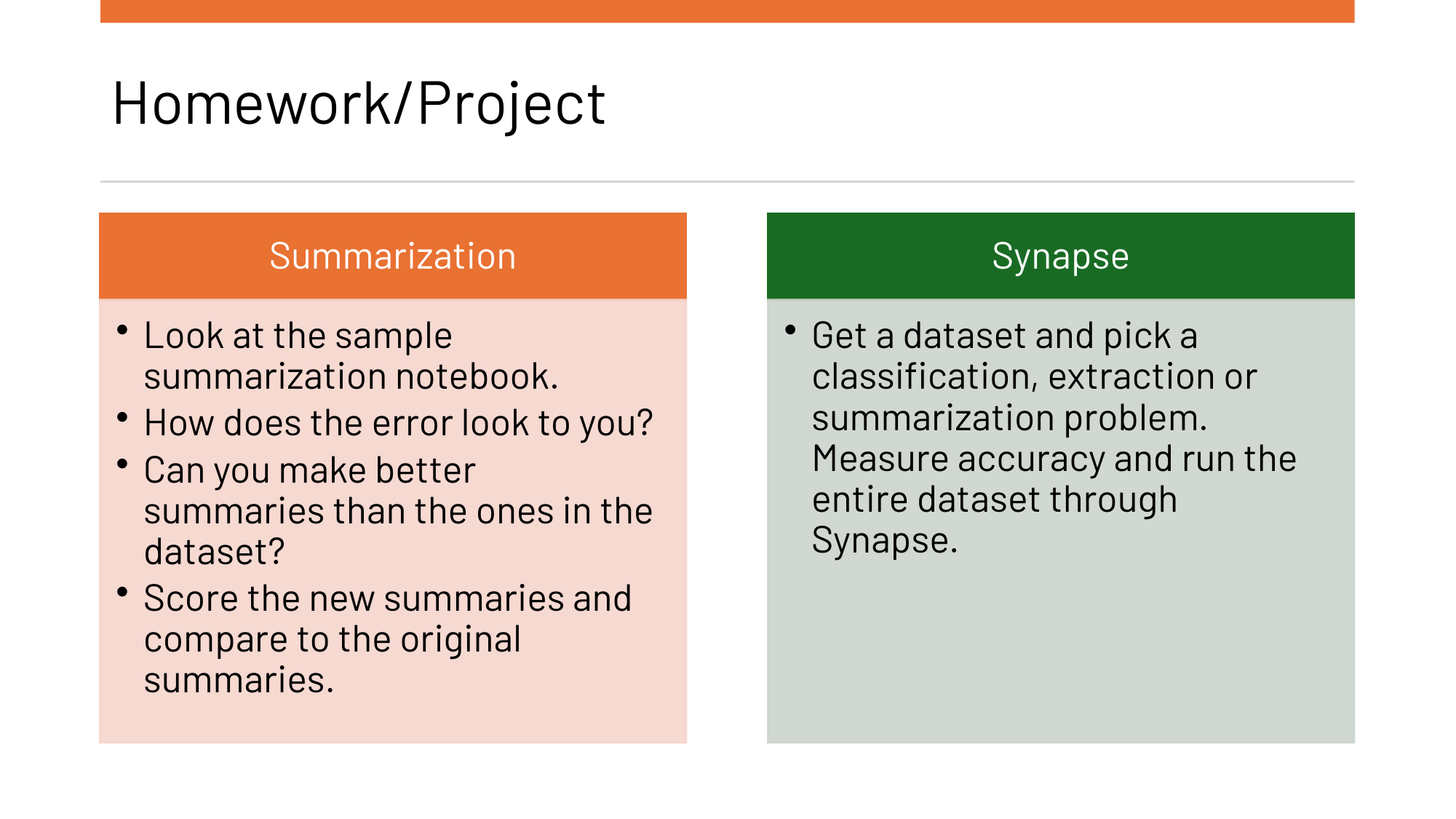

# Homework/Project

Summarization
Look at the sample summarization notebook.
How does the error look to you?
Can you make better summaries than the ones in the dataset?
Score the new summaries and compare to the original summaries.
Synapse
Get a dataset and pick a classification, extraction or summarization problem.  Measure accuracy and run the entire dataset through Synapse.